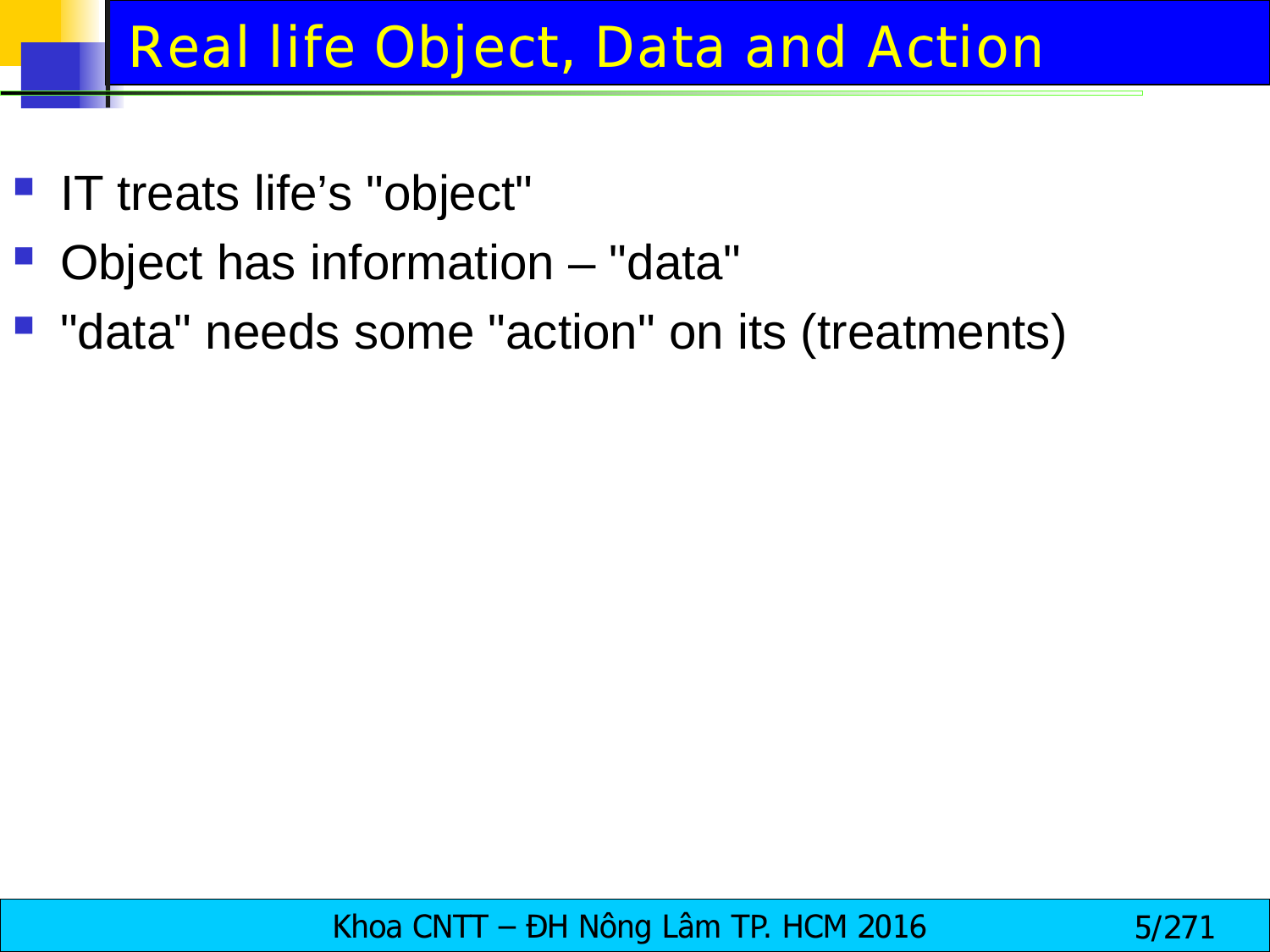

# Real life Object, Data and Action
IT treats life’s "object"
Object has information – "data"
"data" needs some "action" on its (treatments)